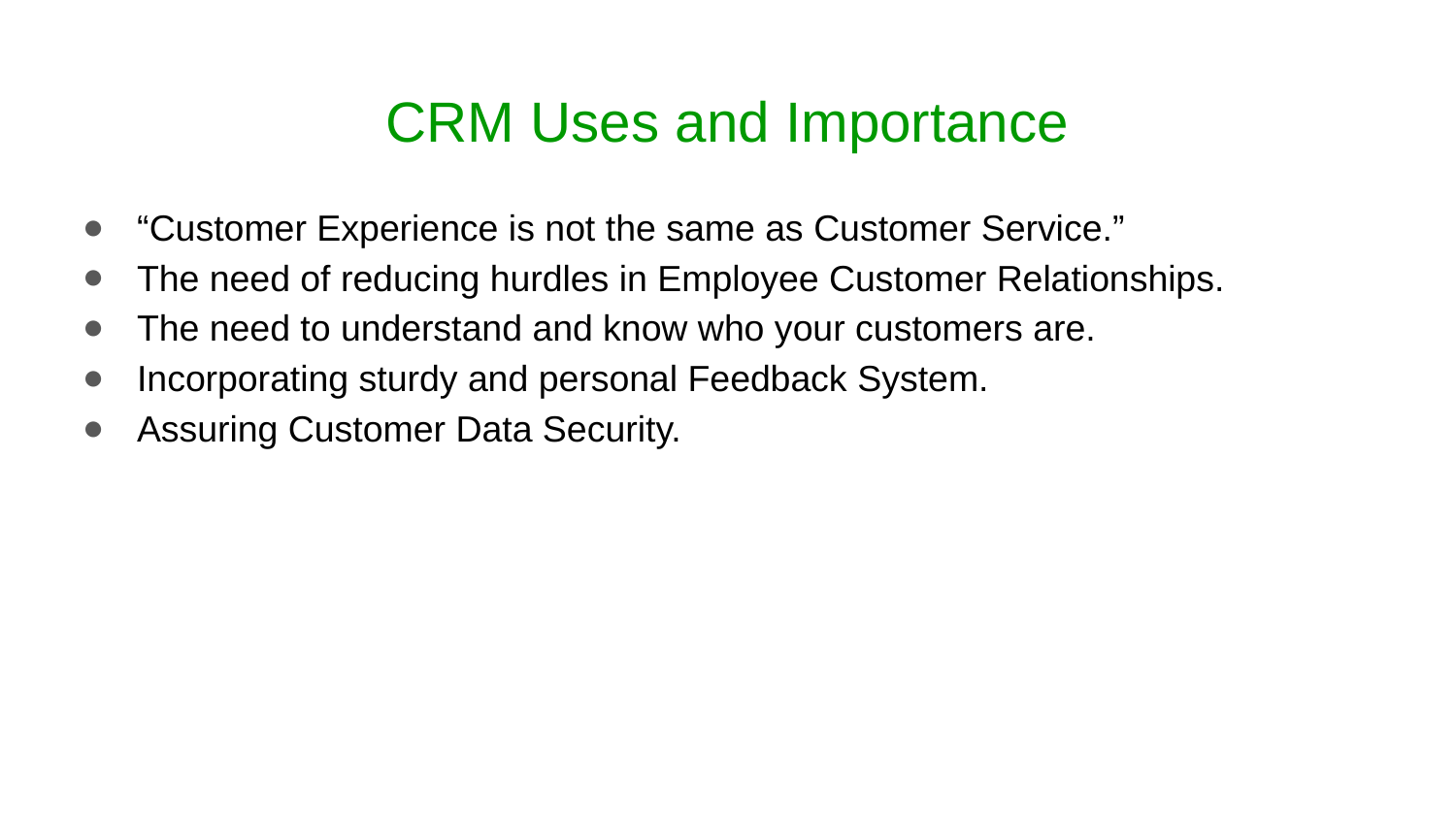

# CRM Uses and Importance
“Customer Experience is not the same as Customer Service.”
The need of reducing hurdles in Employee Customer Relationships.
The need to understand and know who your customers are.
Incorporating sturdy and personal Feedback System.
Assuring Customer Data Security.